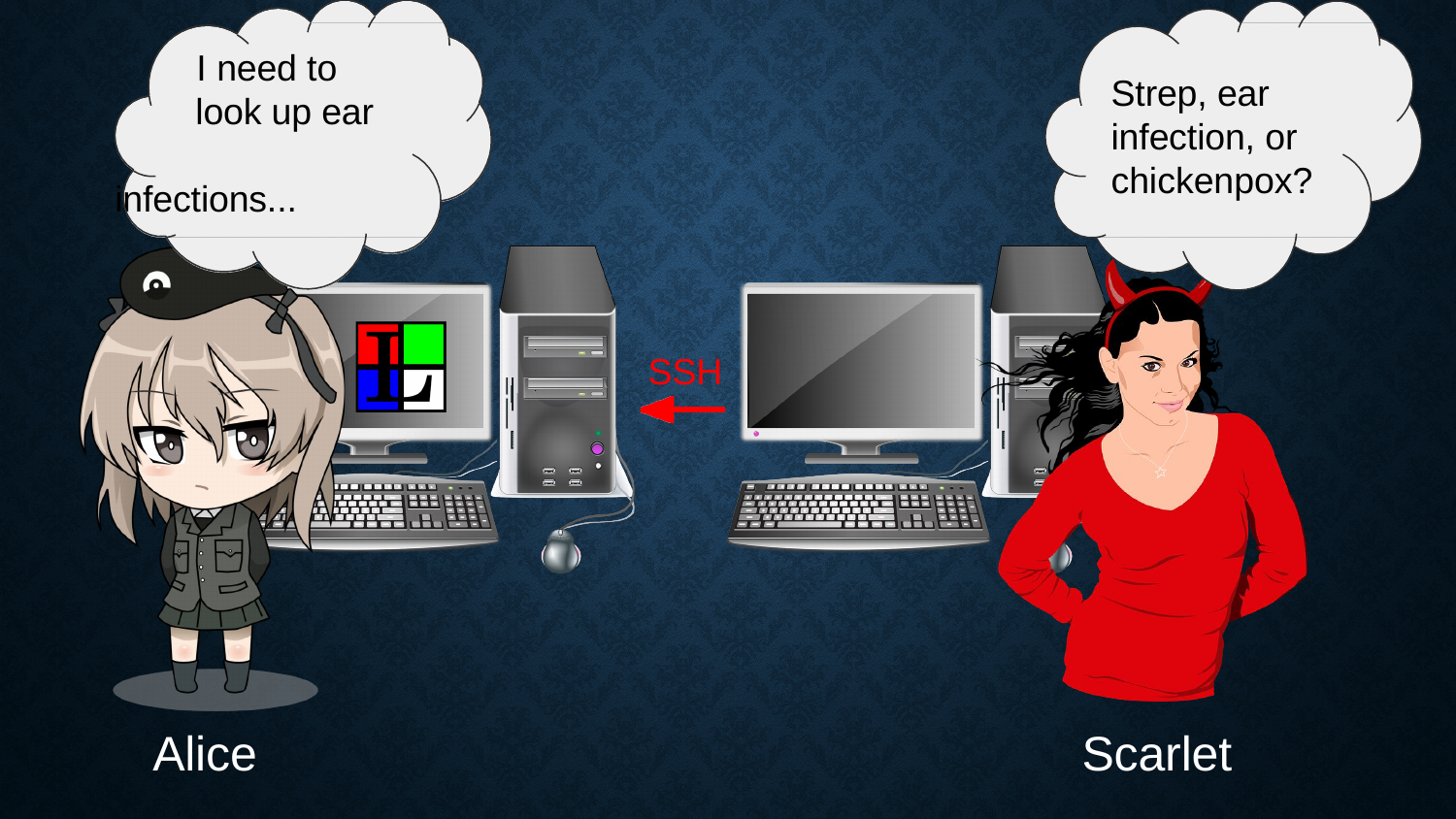

I need to
        look up ear                               	 infections...

Strep, ear  infection, or  chickenpox?

SSH

Alice
Scarlet